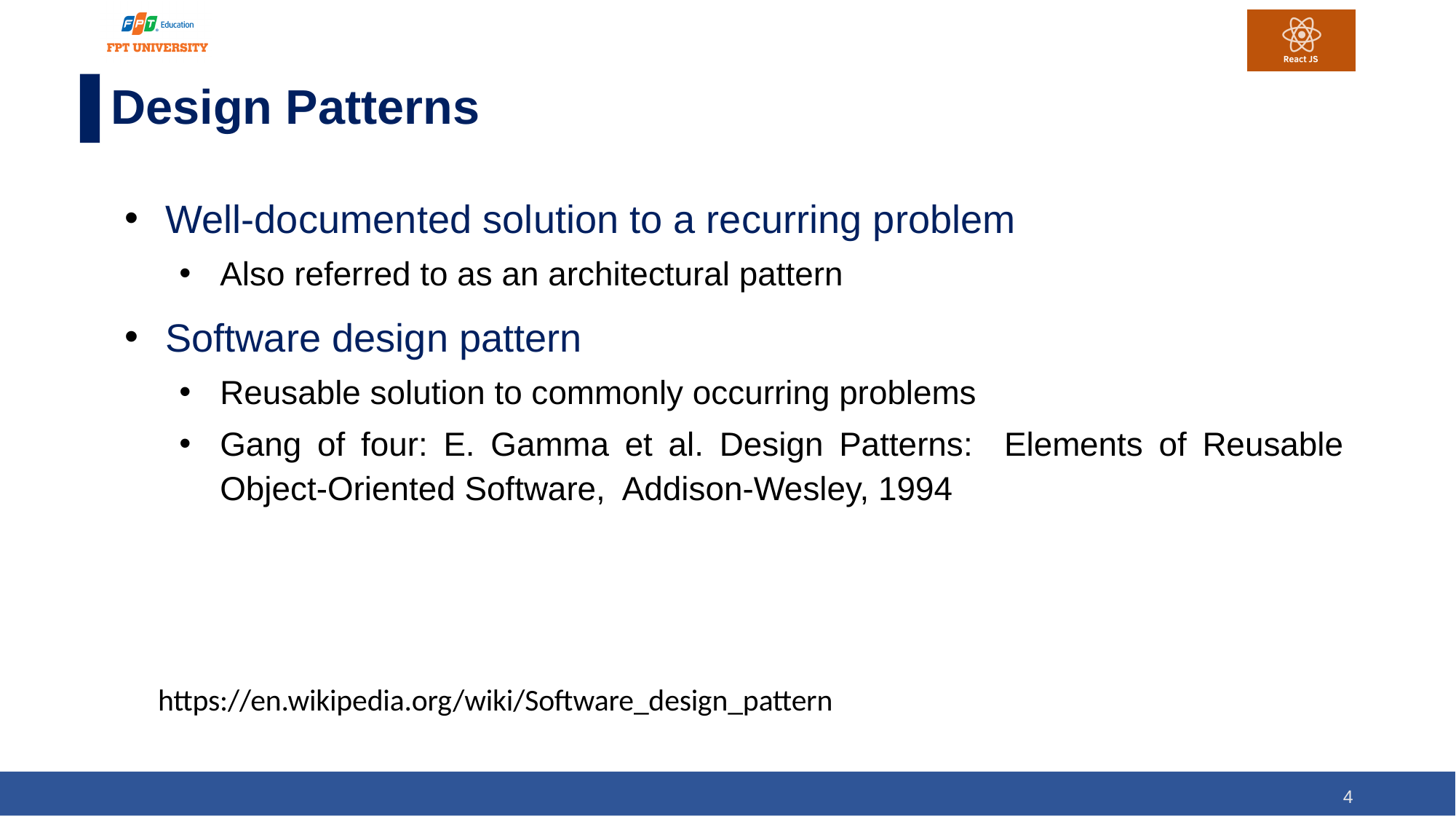

# Design Patterns
Well-documented solution to a recurring problem
Also referred to as an architectural pattern
Software design pattern
Reusable solution to commonly occurring problems
Gang of four: E. Gamma et al. Design Patterns:  Elements of Reusable Object-Oriented Software,  Addison-Wesley, 1994
https://en.wikipedia.org/wiki/Software_design_pattern
4